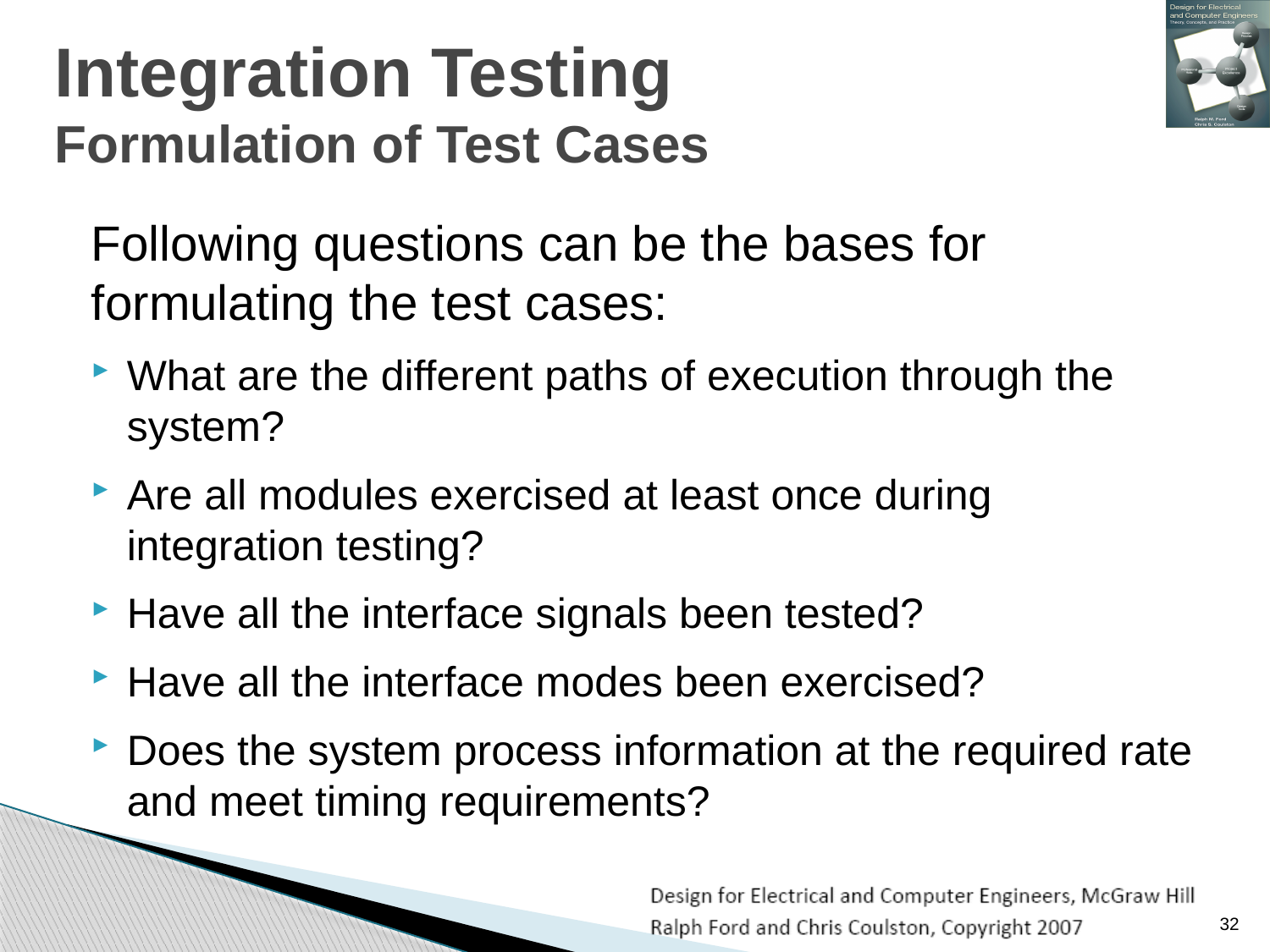

# Integration Testing Formulation of Test Cases
Following questions can be the bases for formulating the test cases:
What are the different paths of execution through the system?
Are all modules exercised at least once during integration testing?
Have all the interface signals been tested?
Have all the interface modes been exercised?
Does the system process information at the required rate and meet timing requirements?
32